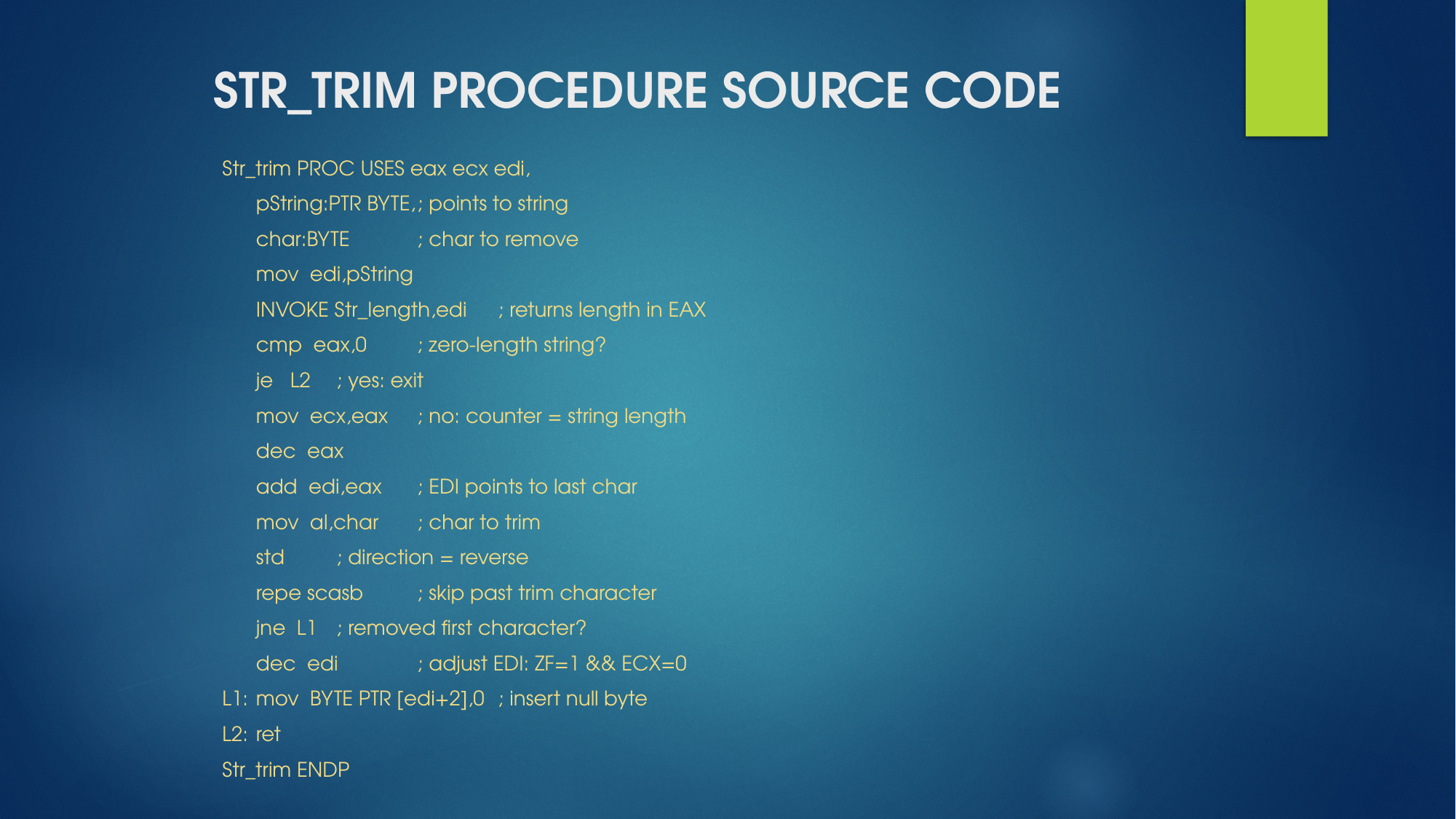

# Str_trim Procedure Source Code
Str_trim PROC USES eax ecx edi,
	pString:PTR BYTE,	; points to string
	char:BYTE	; char to remove
	mov  edi,pString
	INVOKE Str_length,edi  	; returns length in EAX
	cmp  eax,0	; zero-length string?
	je   L2	; yes: exit
	mov  ecx,eax	; no: counter = string length
	dec  eax
	add  edi,eax	; EDI points to last char
	mov  al,char	; char to trim
	std	; direction = reverse
	repe scasb	; skip past trim character
	jne  L1	; removed first character?
	dec  edi	; adjust EDI: ZF=1 && ECX=0
L1:	mov  BYTE PTR [edi+2],0	; insert null byte
L2:	ret
Str_trim ENDP